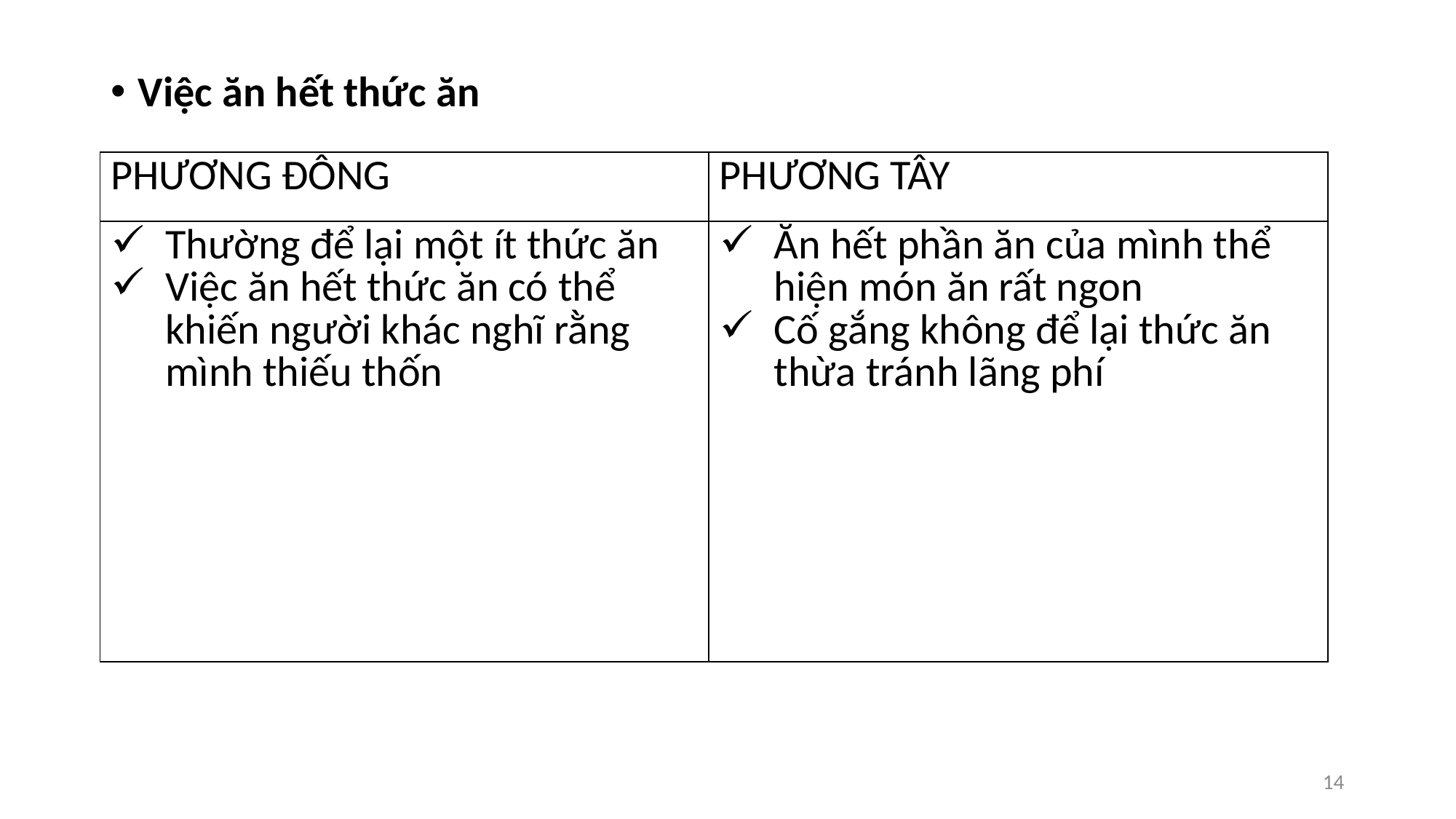

Việc ăn hết thức ăn
| PHƯƠNG ĐÔNG | PHƯƠNG TÂY |
| --- | --- |
| Thường để lại một ít thức ăn Việc ăn hết thức ăn có thể khiến người khác nghĩ rằng mình thiếu thốn | Ăn hết phần ăn của mình thể hiện món ăn rất ngon Cố gắng không để lại thức ăn thừa tránh lãng phí |
14